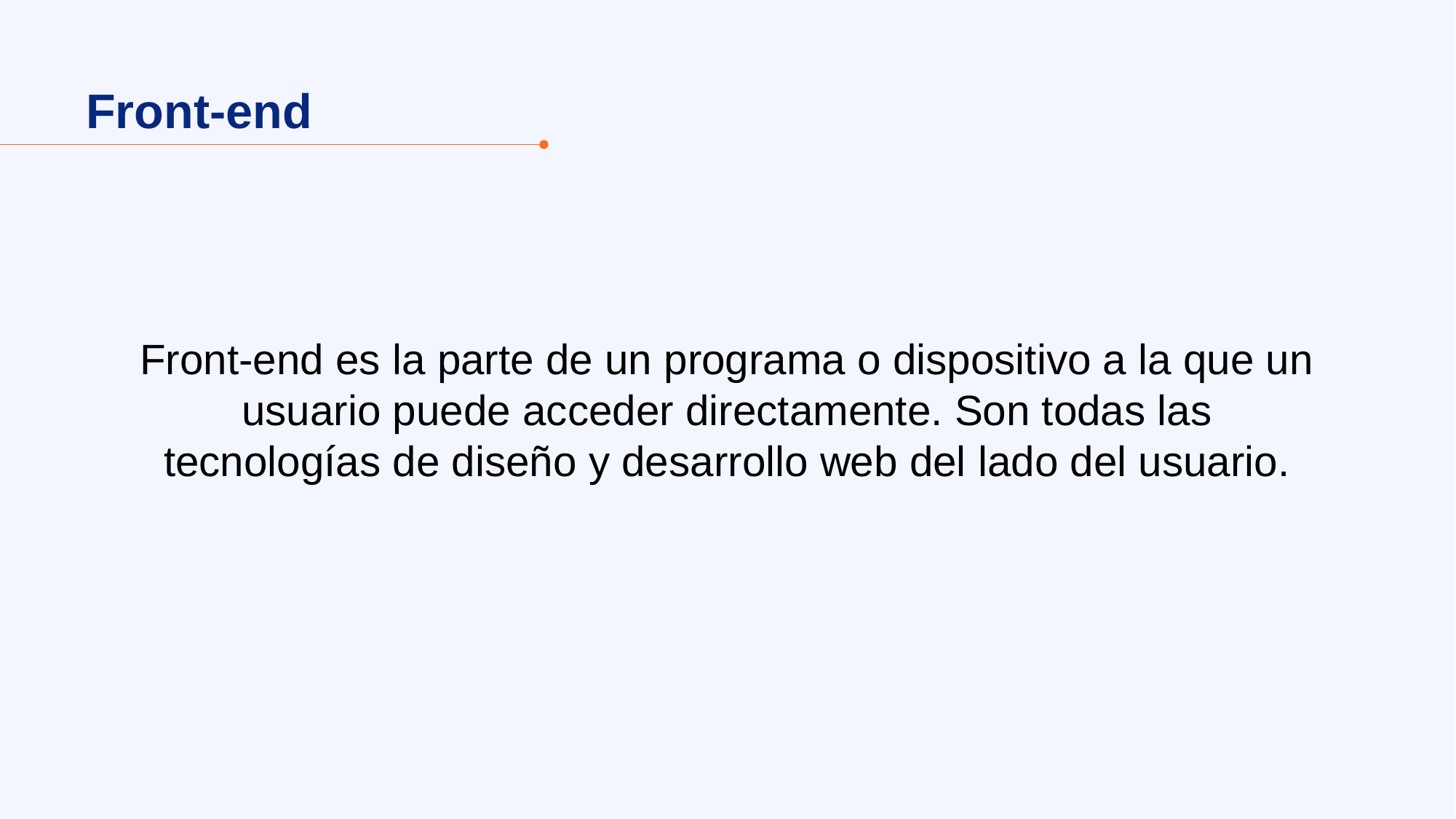

Front-end
Front-end es la parte de un programa o dispositivo a la que un usuario puede acceder directamente. Son todas las tecnologías de diseño y desarrollo web del lado del usuario.